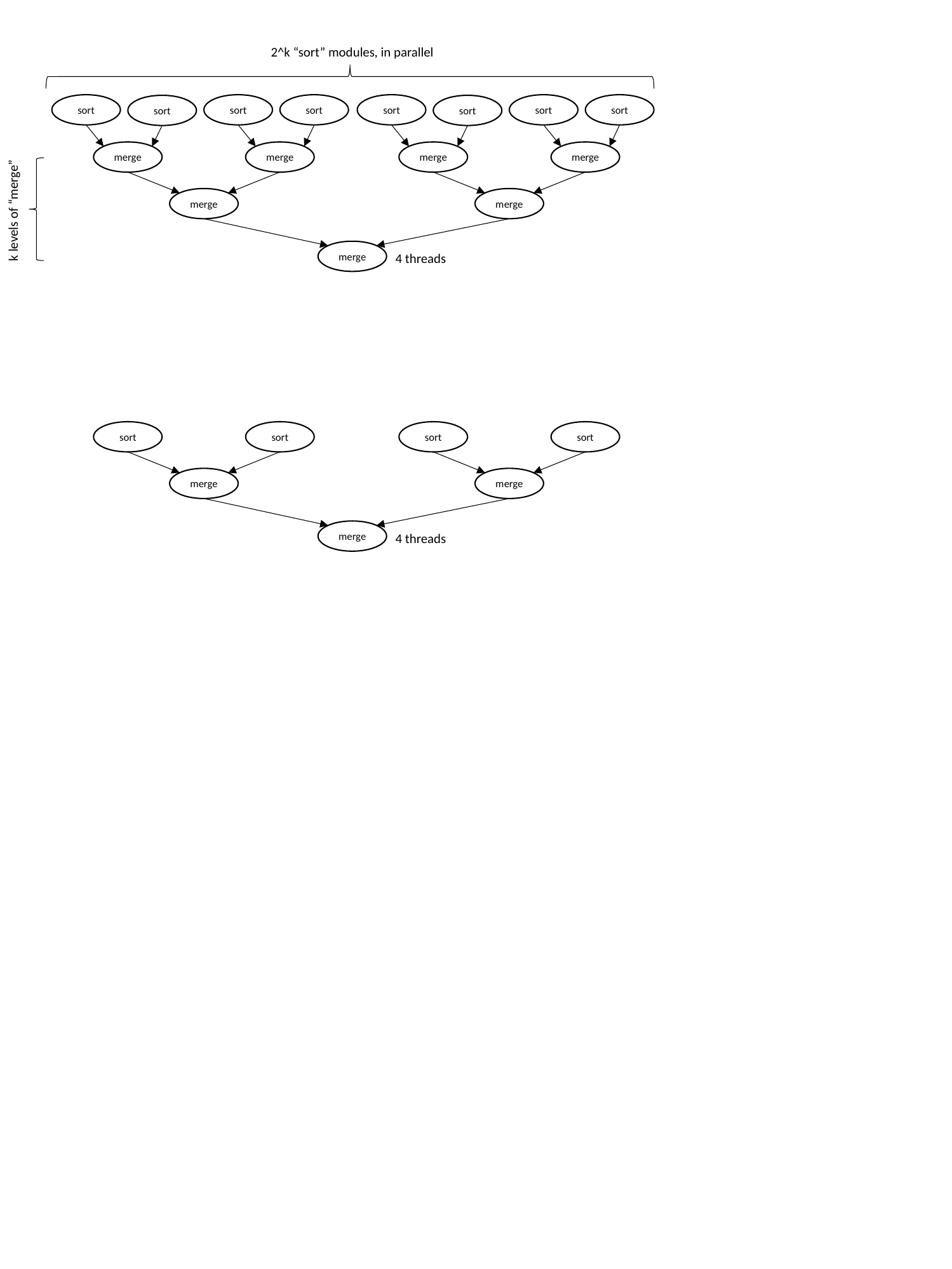

2^k “sort” modules, in parallel
sort
sort
sort
sort
sort
sort
sort
sort
merge
merge
merge
merge
merge
merge
merge

k levels of “merge”
4 threads
sort
sort
sort
sort
merge
merge
merge
4 threads